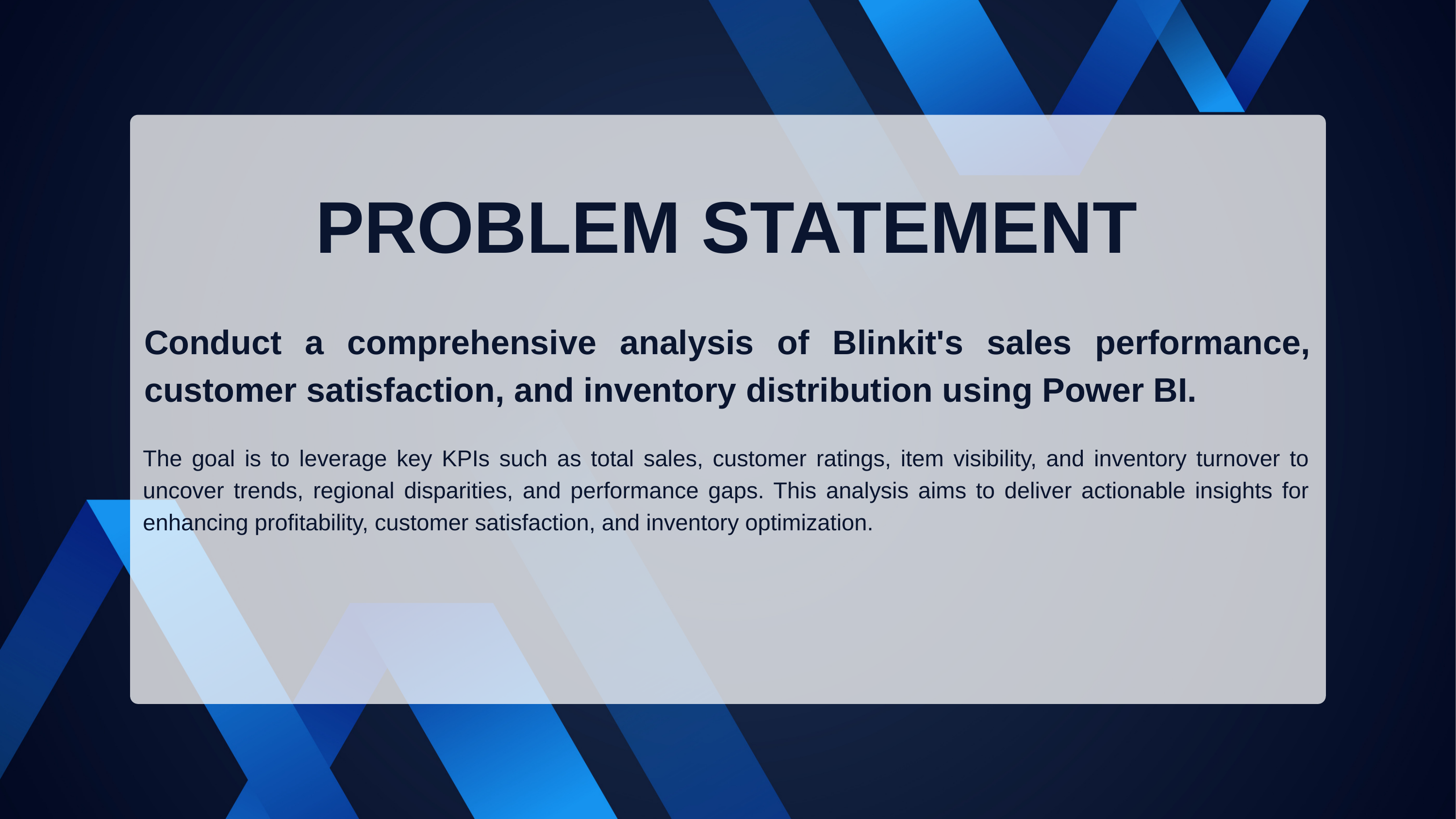

PROBLEM STATEMENT
Conduct a comprehensive analysis of Blinkit's sales performance, customer satisfaction, and inventory distribution using Power BI.
The goal is to leverage key KPIs such as total sales, customer ratings, item visibility, and inventory turnover to uncover trends, regional disparities, and performance gaps. This analysis aims to deliver actionable insights for enhancing profitability, customer satisfaction, and inventory optimization.